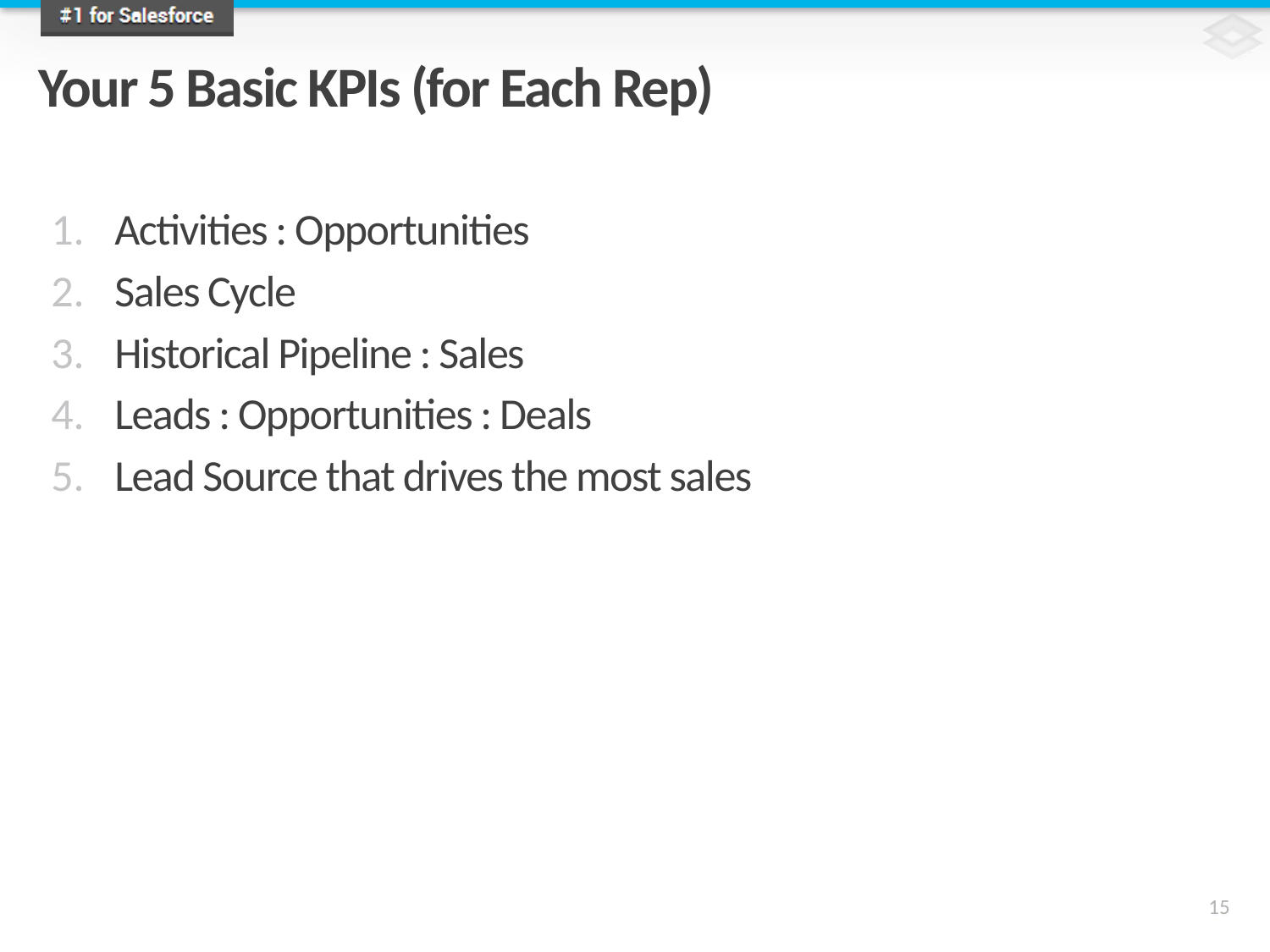

# Your 5 Basic KPIs (for Each Rep)
Activities : Opportunities
Sales Cycle
Historical Pipeline : Sales
Leads : Opportunities : Deals
Lead Source that drives the most sales
15